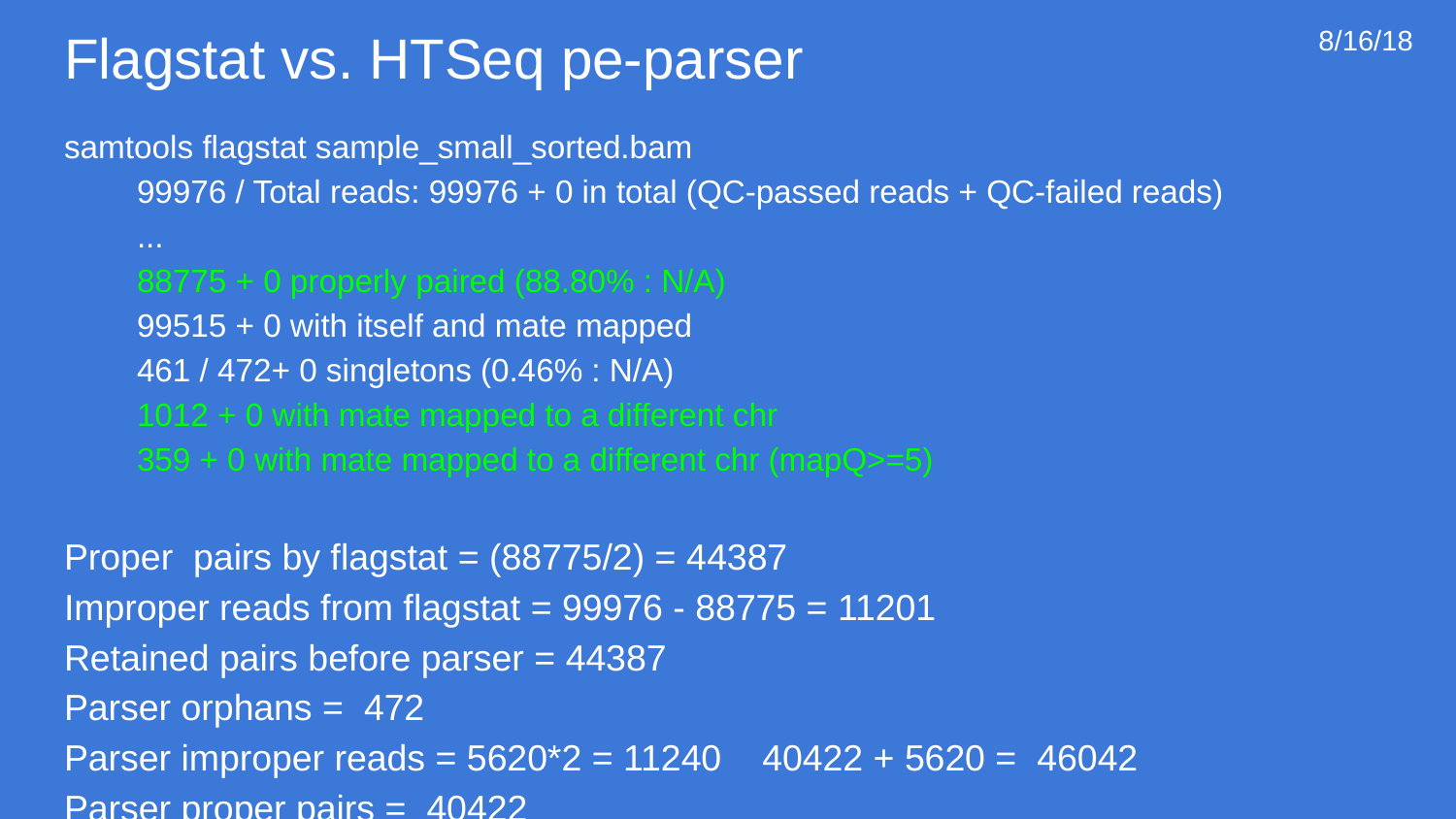

# Flagstat vs. HTSeq pe-parser
8/16/18
samtools flagstat sample_small_sorted.bam
99976 / Total reads: 99976 + 0 in total (QC-passed reads + QC-failed reads)
...
88775 + 0 properly paired (88.80% : N/A)
99515 + 0 with itself and mate mapped
461 / 472+ 0 singletons (0.46% : N/A)
1012 + 0 with mate mapped to a different chr
359 + 0 with mate mapped to a different chr (mapQ>=5)

Proper  pairs by flagstat = (88775/2) = 44387
Improper reads from flagstat = 99976 - 88775 = 11201
Retained pairs before parser = 44387
Parser orphans =  472
Parser improper reads = 5620*2 = 11240    40422 + 5620 =  46042
Parser proper pairs =  40422